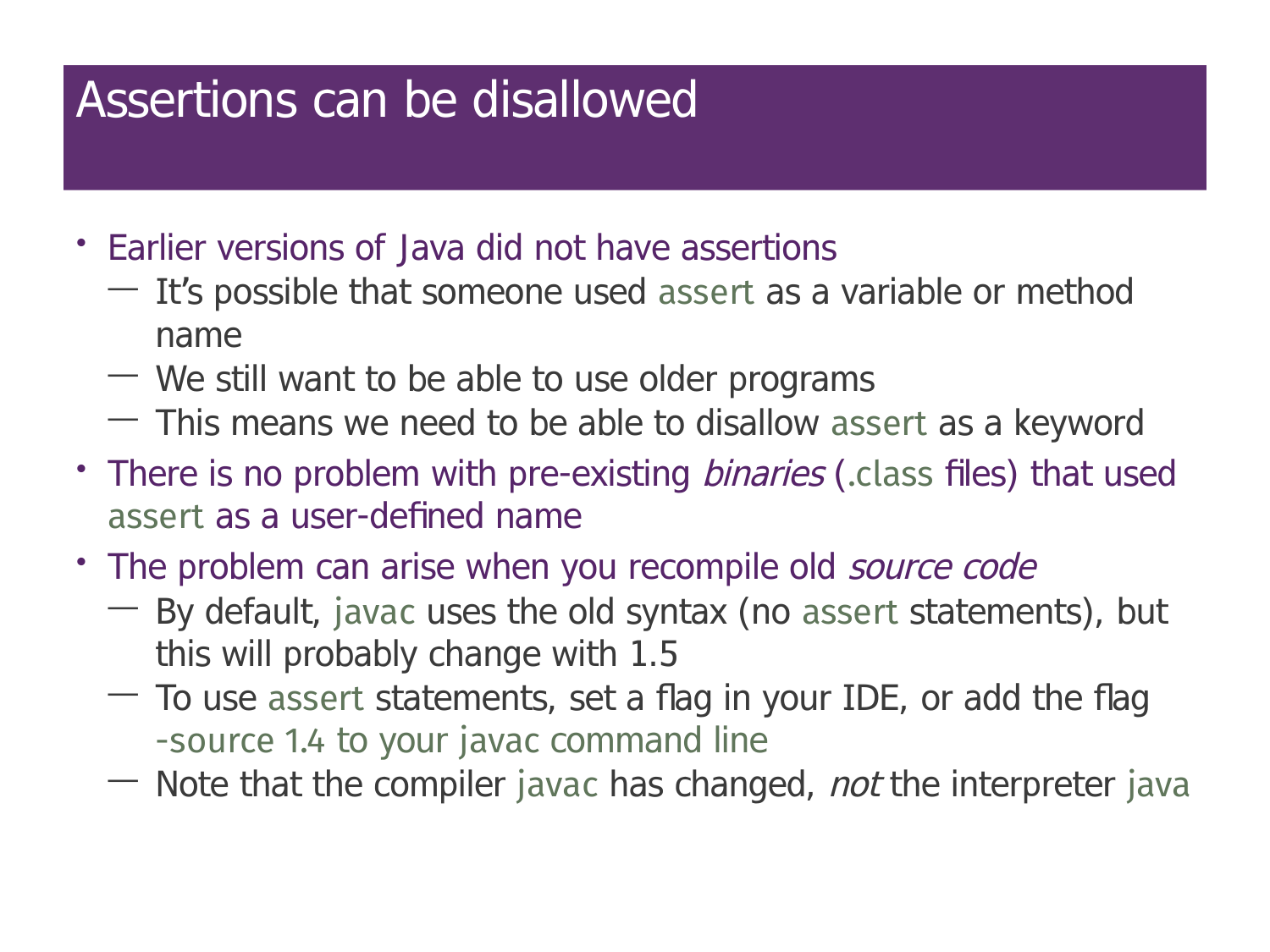

# Assertions can be disallowed
Earlier versions of Java did not have assertions
It’s possible that someone used assert as a variable or method name
We still want to be able to use older programs
This means we need to be able to disallow assert as a keyword
There is no problem with pre-existing binaries (.class files) that used assert as a user-defined name
The problem can arise when you recompile old source code
By default, javac uses the old syntax (no assert statements), but this will probably change with 1.5
To use assert statements, set a flag in your IDE, or add the flag
-source 1.4 to your javac command line
Note that the compiler javac has changed, not the interpreter java